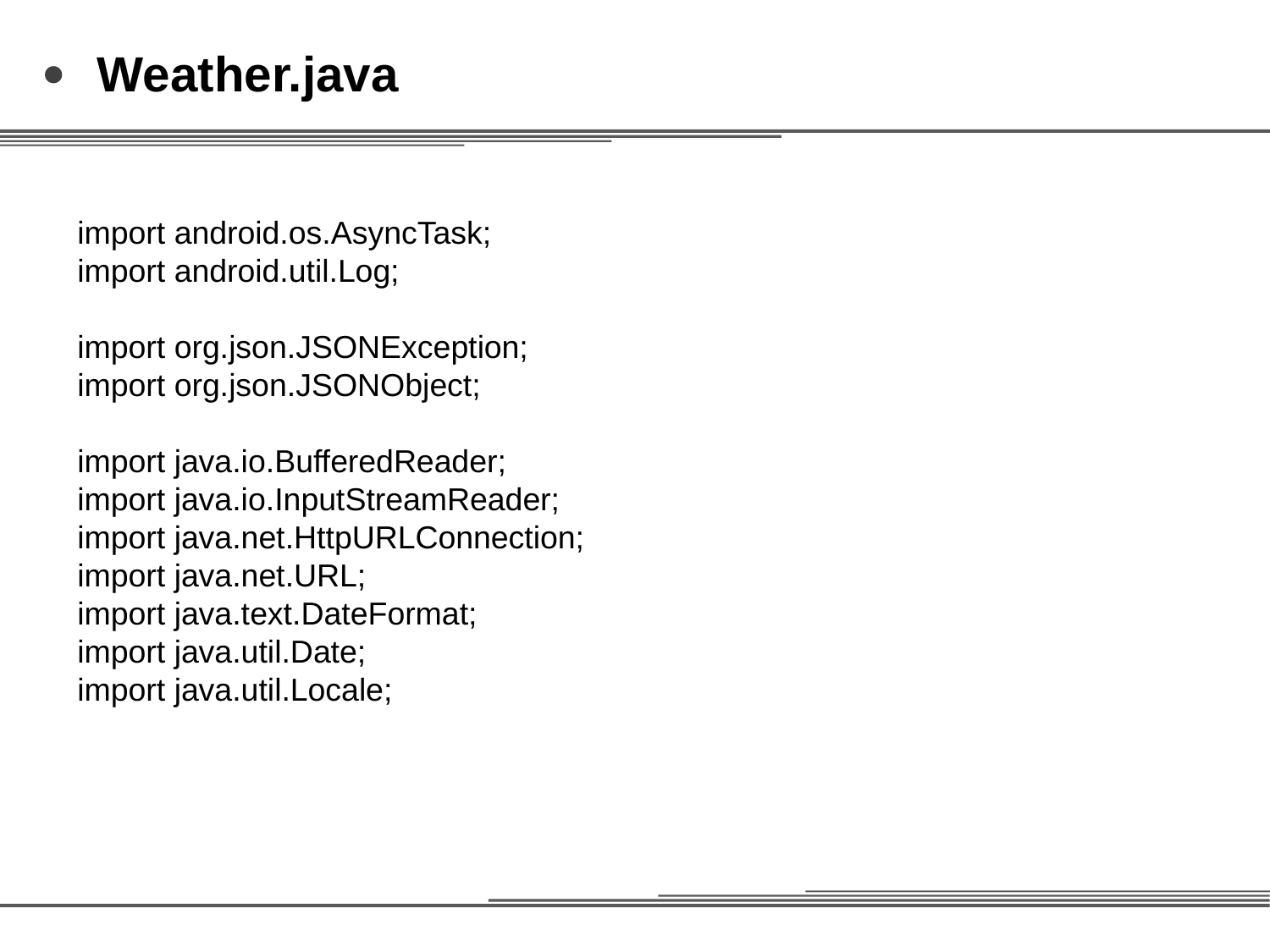

Weather.java

import android.os.AsyncTask;
import android.util.Log;

import org.json.JSONException;
import org.json.JSONObject;

import java.io.BufferedReader;
import java.io.InputStreamReader;
import java.net.HttpURLConnection;
import java.net.URL;
import java.text.DateFormat;
import java.util.Date;
import java.util.Locale;